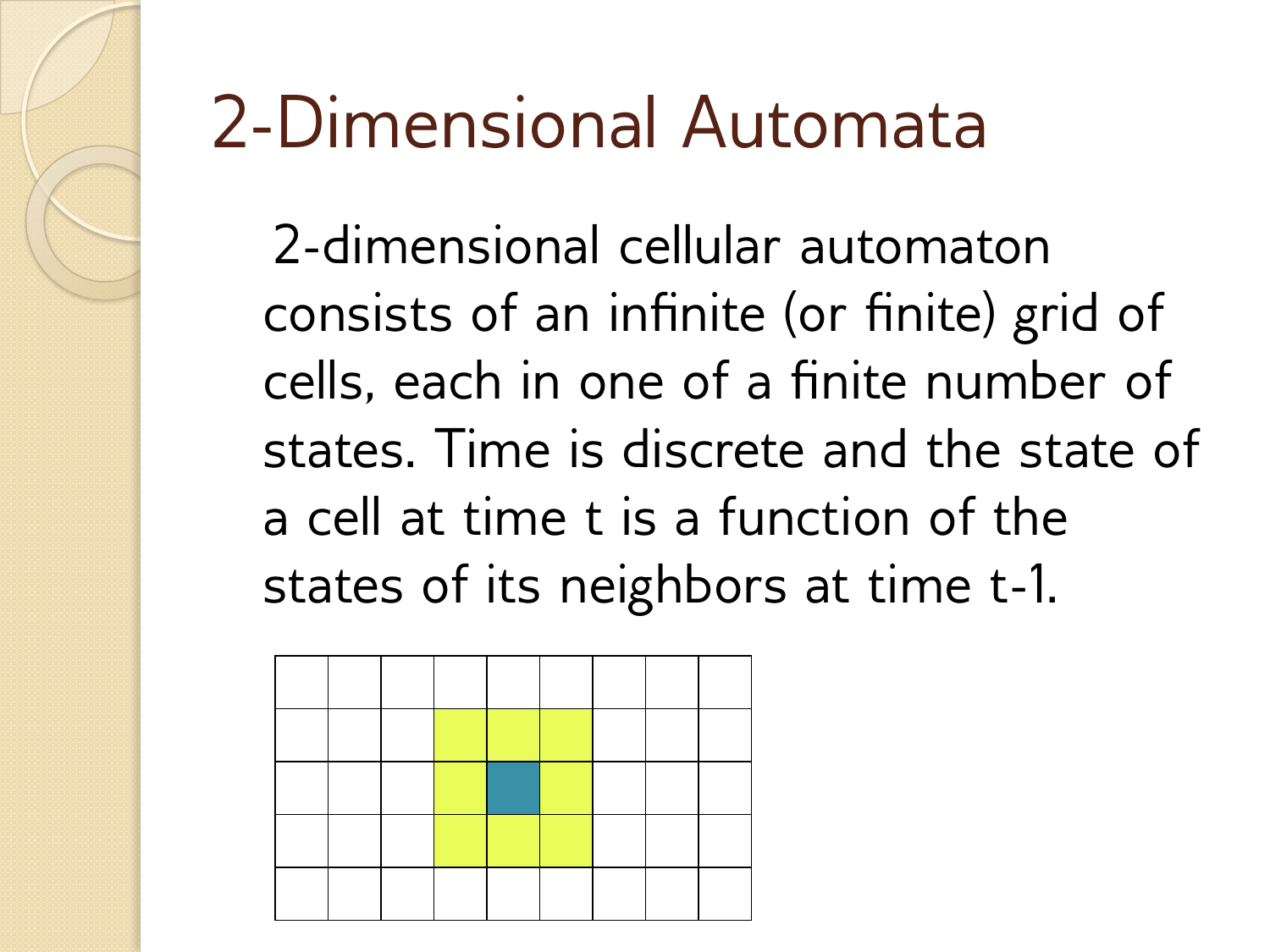

# 2-Dimensional Automata
   2-dimensional cellular automaton consists of an infinite (or finite) grid of cells, each in one of a finite number of states. Time is discrete and the state of a cell at time t is a function of the states of its neighbors at time t-1.